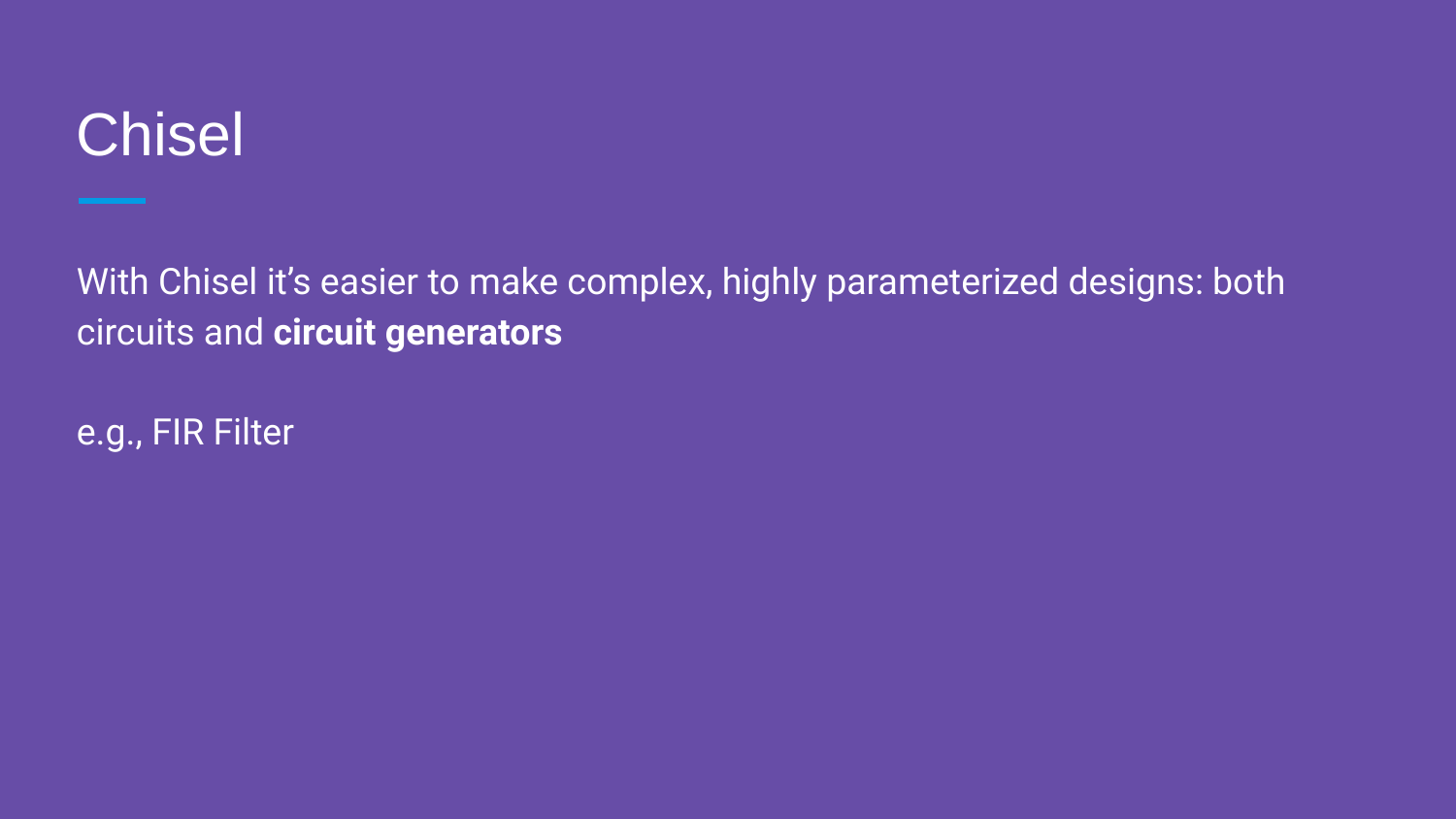

# Chisel
With Chisel it’s easier to make complex, highly parameterized designs: both circuits and circuit generators

e.g., FIR Filter